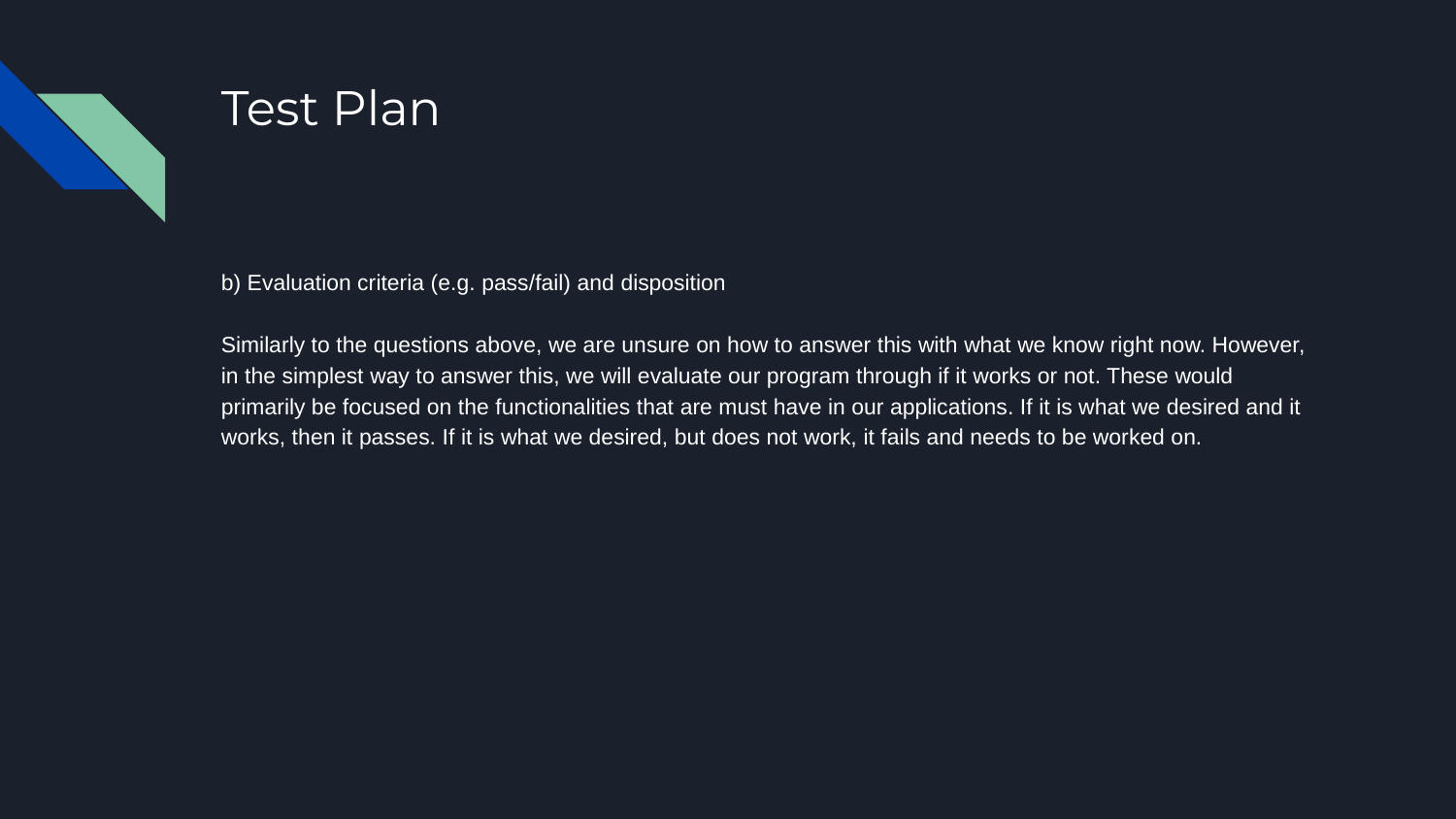

# Test Plan
b) Evaluation criteria (e.g. pass/fail) and disposition
Similarly to the questions above, we are unsure on how to answer this with what we know right now. However, in the simplest way to answer this, we will evaluate our program through if it works or not. These would primarily be focused on the functionalities that are must have in our applications. If it is what we desired and it works, then it passes. If it is what we desired, but does not work, it fails and needs to be worked on.